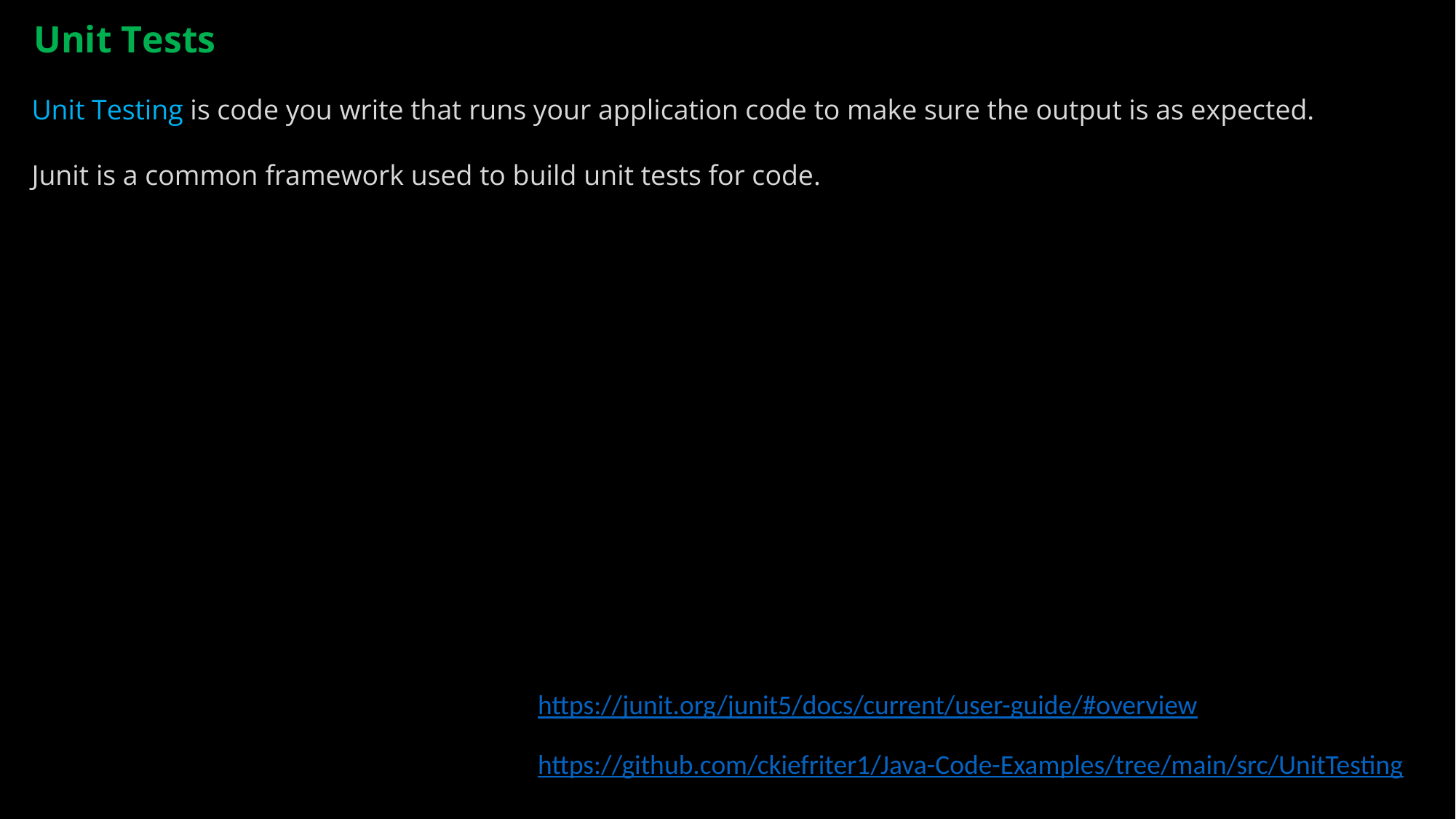

Unit Tests
Unit Testing is code you write that runs your application code to make sure the output is as expected.

Junit is a common framework used to build unit tests for code.

https://junit.org/junit5/docs/current/user-guide/#overview
https://github.com/ckiefriter1/Java-Code-Examples/tree/main/src/UnitTesting